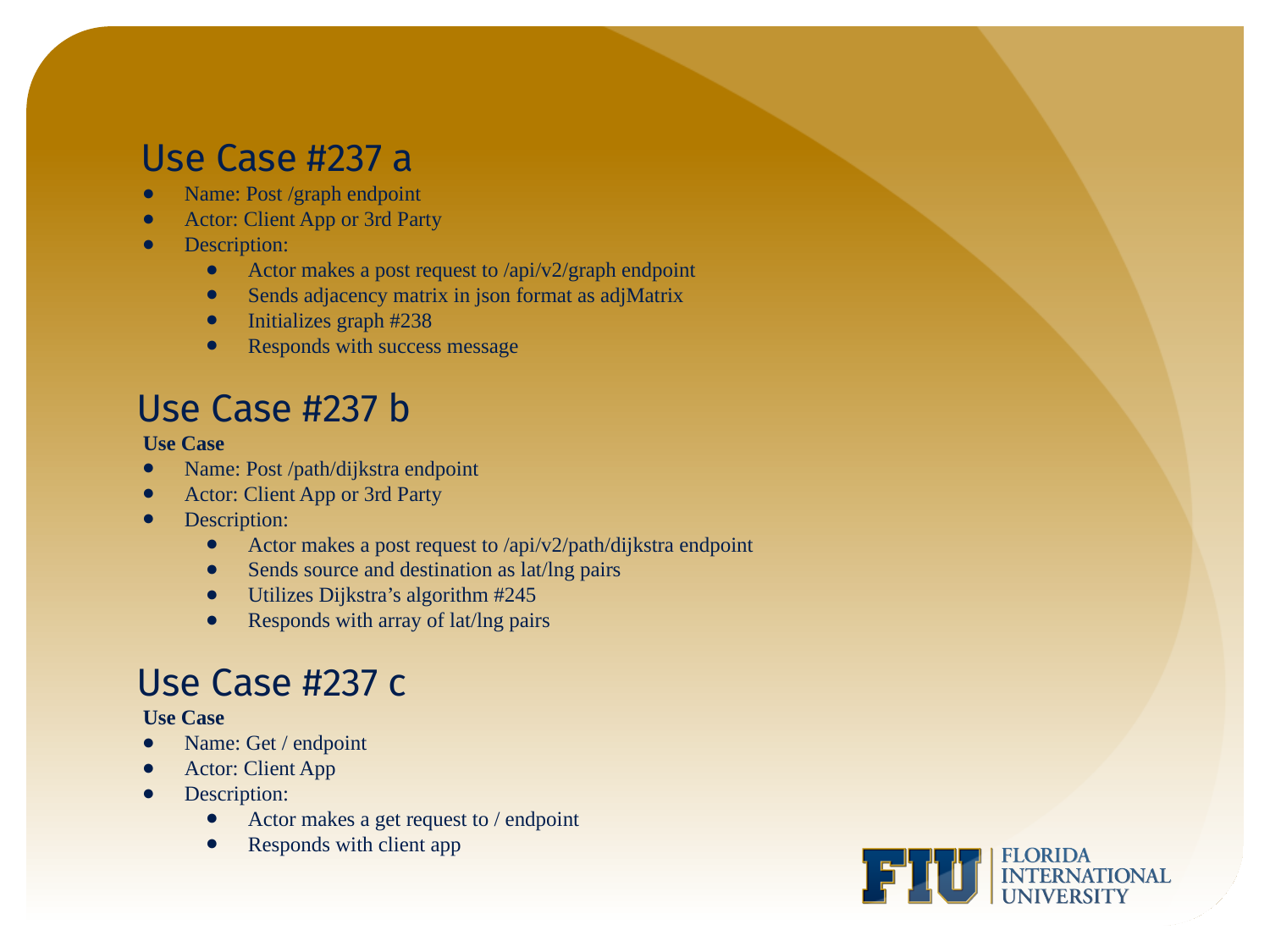

# Use Case #237 a
Name: Post /graph endpoint
Actor: Client App or 3rd Party
Description:
Actor makes a post request to /api/v2/graph endpoint
Sends adjacency matrix in json format as adjMatrix
Initializes graph #238
Responds with success message

   Use Case #237 b
Use Case
Name: Post /path/dijkstra endpoint
Actor: Client App or 3rd Party
Description:
Actor makes a post request to /api/v2/path/dijkstra endpoint
Sends source and destination as lat/lng pairs
Utilizes Dijkstra’s algorithm #245
Responds with array of lat/lng pairs

   Use Case #237 c
Use Case
Name: Get / endpoint
Actor: Client App
Description:
Actor makes a get request to / endpoint
Responds with client app